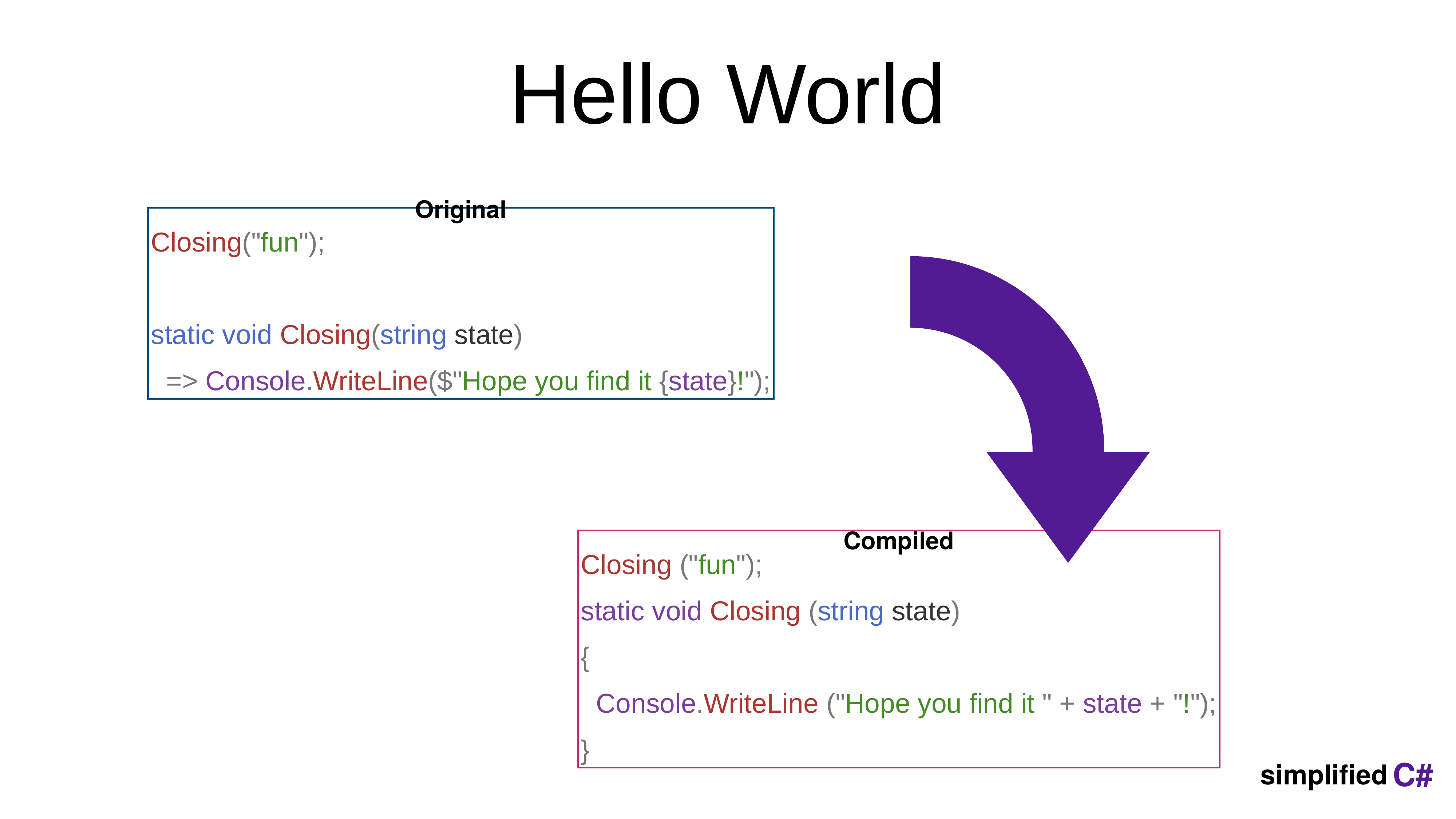

# Hello World
Original
Closing("fun");

static void Closing(string state)
  => Console.WriteLine($"Hope you find it {state}!");

Compiled
Closing ("fun");
static void Closing (string state)
{
  Console.WriteLine ("Hope you find it " + state + "!");
}
C#
simplified